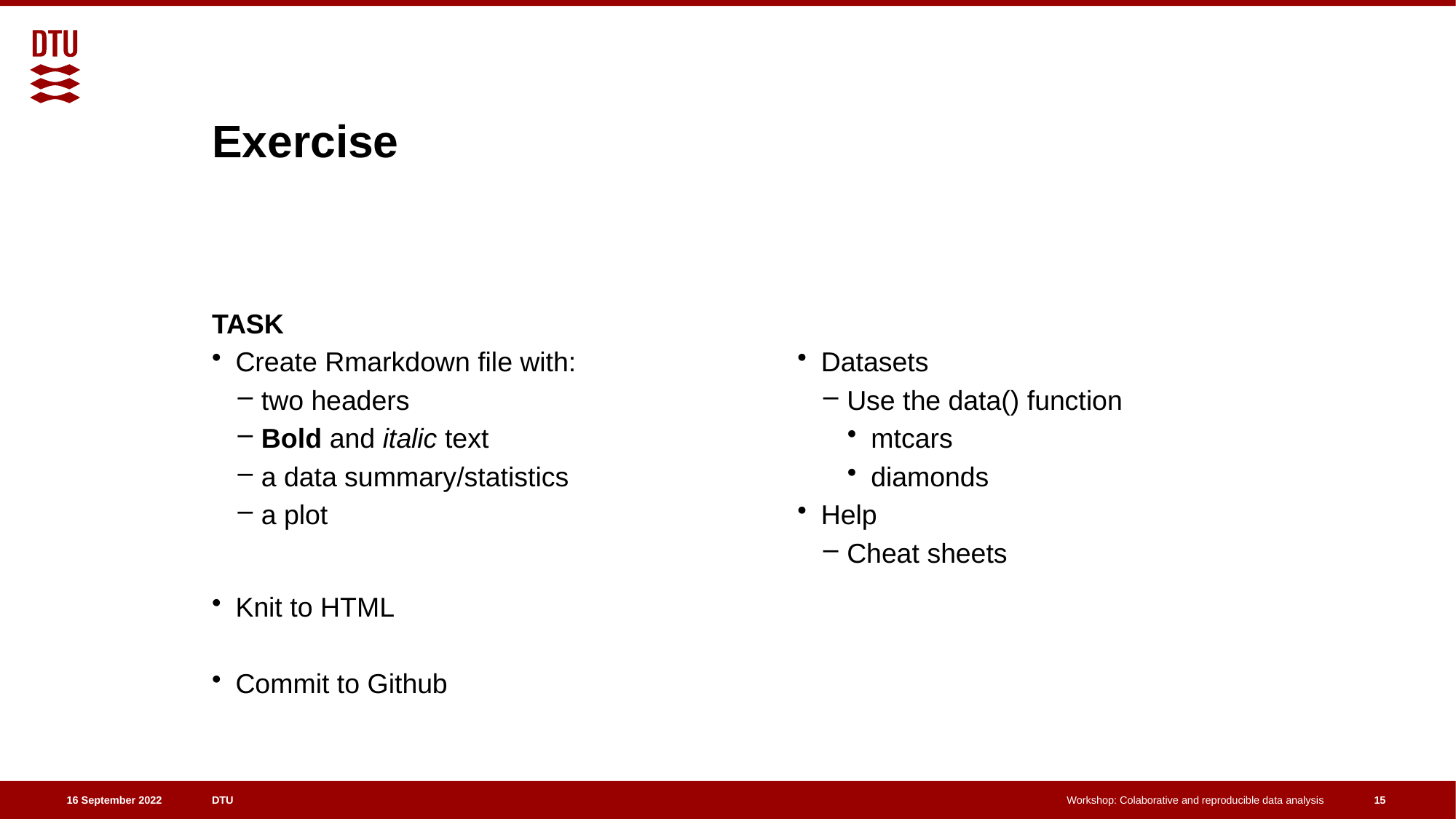

# Exercise
TASK
Create Rmarkdown file with:
two headers
Bold and italic text
a data summary/statistics
a plot

Knit to HTML

Commit to Github

Datasets
Use the data() function
mtcars
diamonds
Help
Cheat sheets

15